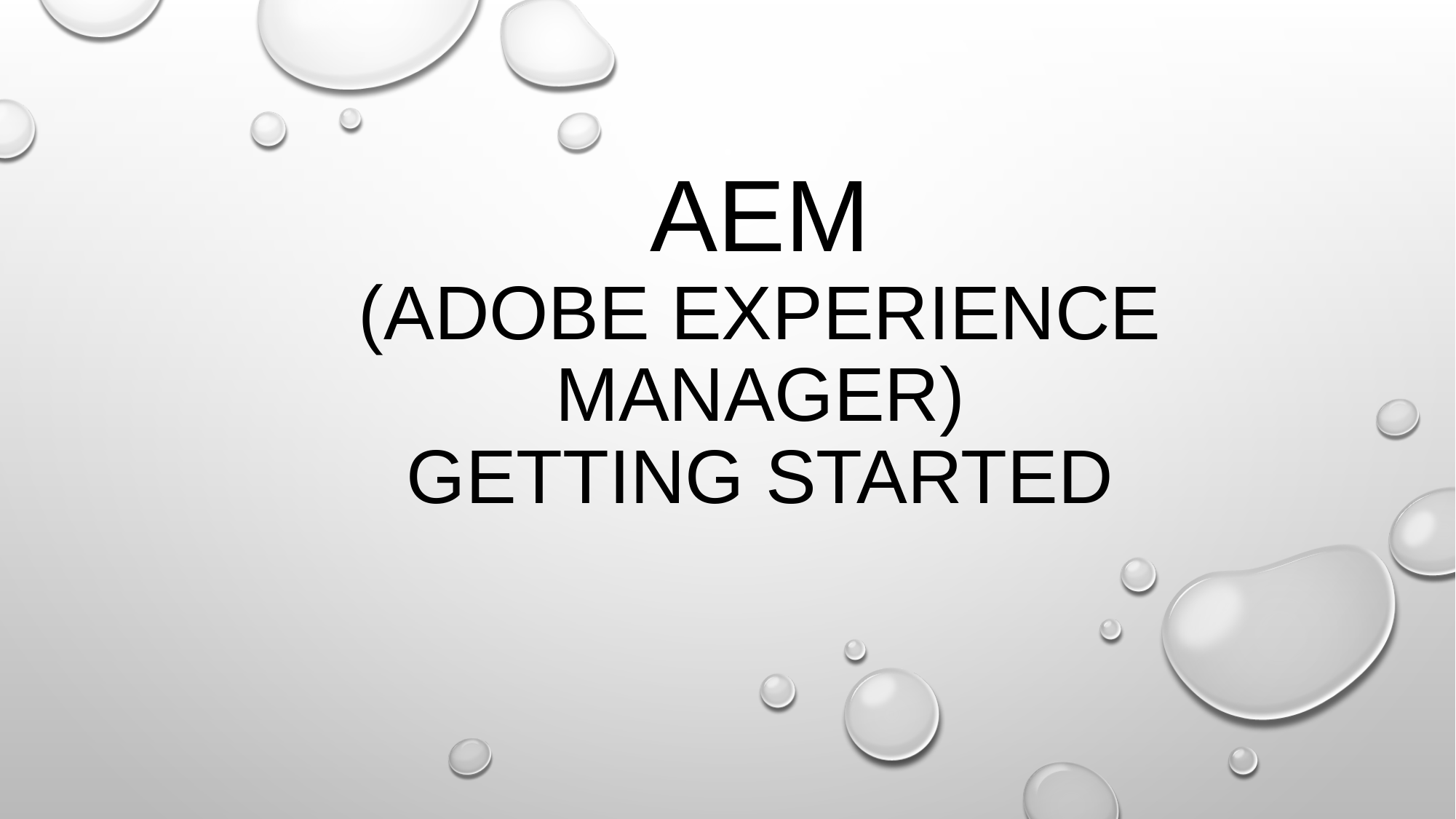

# AEM (Adobe Experience Manager) Getting Started